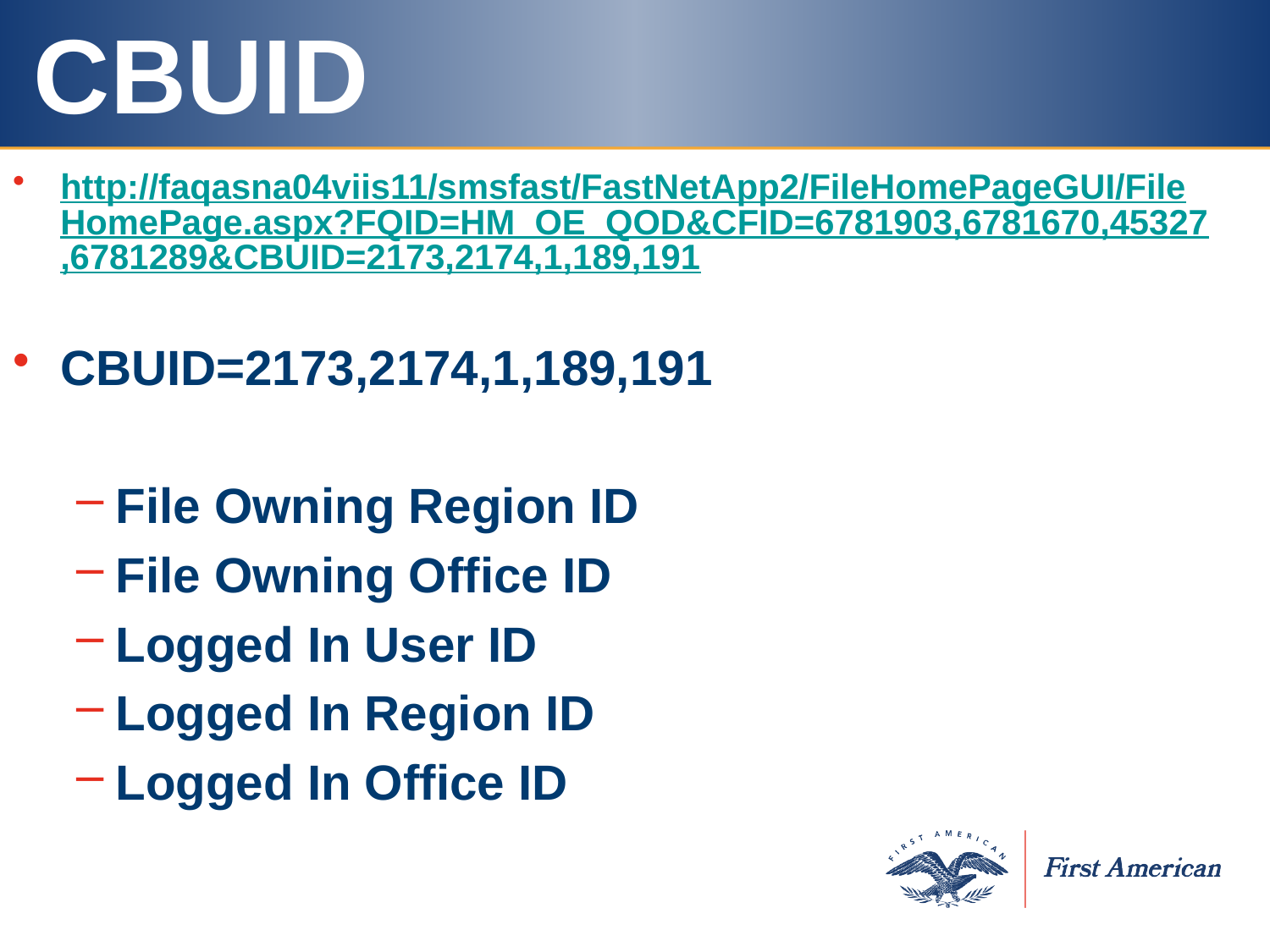

# CBUID
http://faqasna04viis11/smsfast/FastNetApp2/FileHomePageGUI/FileHomePage.aspx?FQID=HM_OE_QOD&CFID=6781903,6781670,45327,6781289&CBUID=2173,2174,1,189,191

CBUID=2173,2174,1,189,191

File Owning Region ID
File Owning Office ID
Logged In User ID
Logged In Region ID
Logged In Office ID